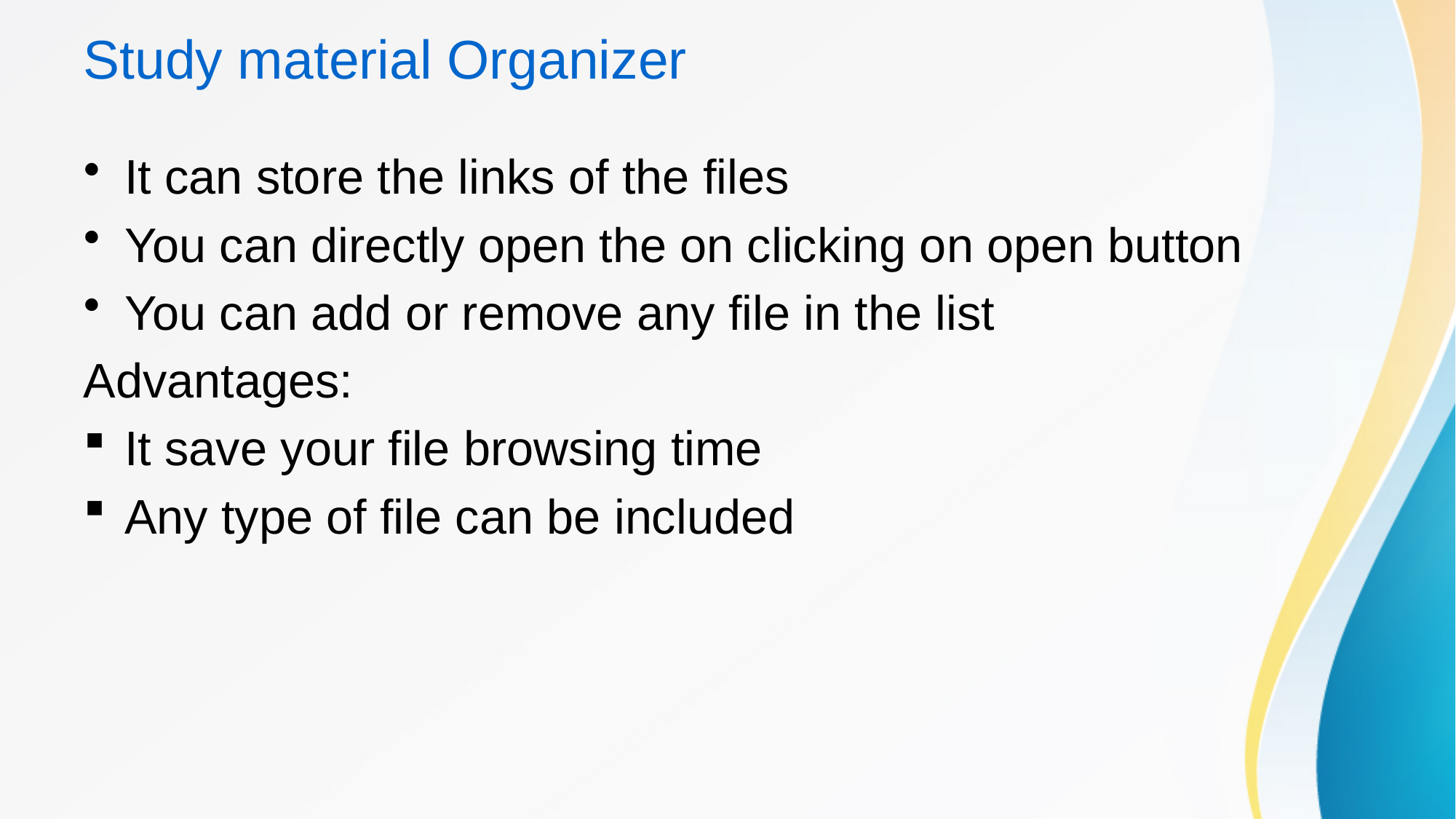

# Study material Organizer
It can store the links of the files
You can directly open the on clicking on open button
You can add or remove any file in the list
Advantages:
It save your file browsing time
Any type of file can be included